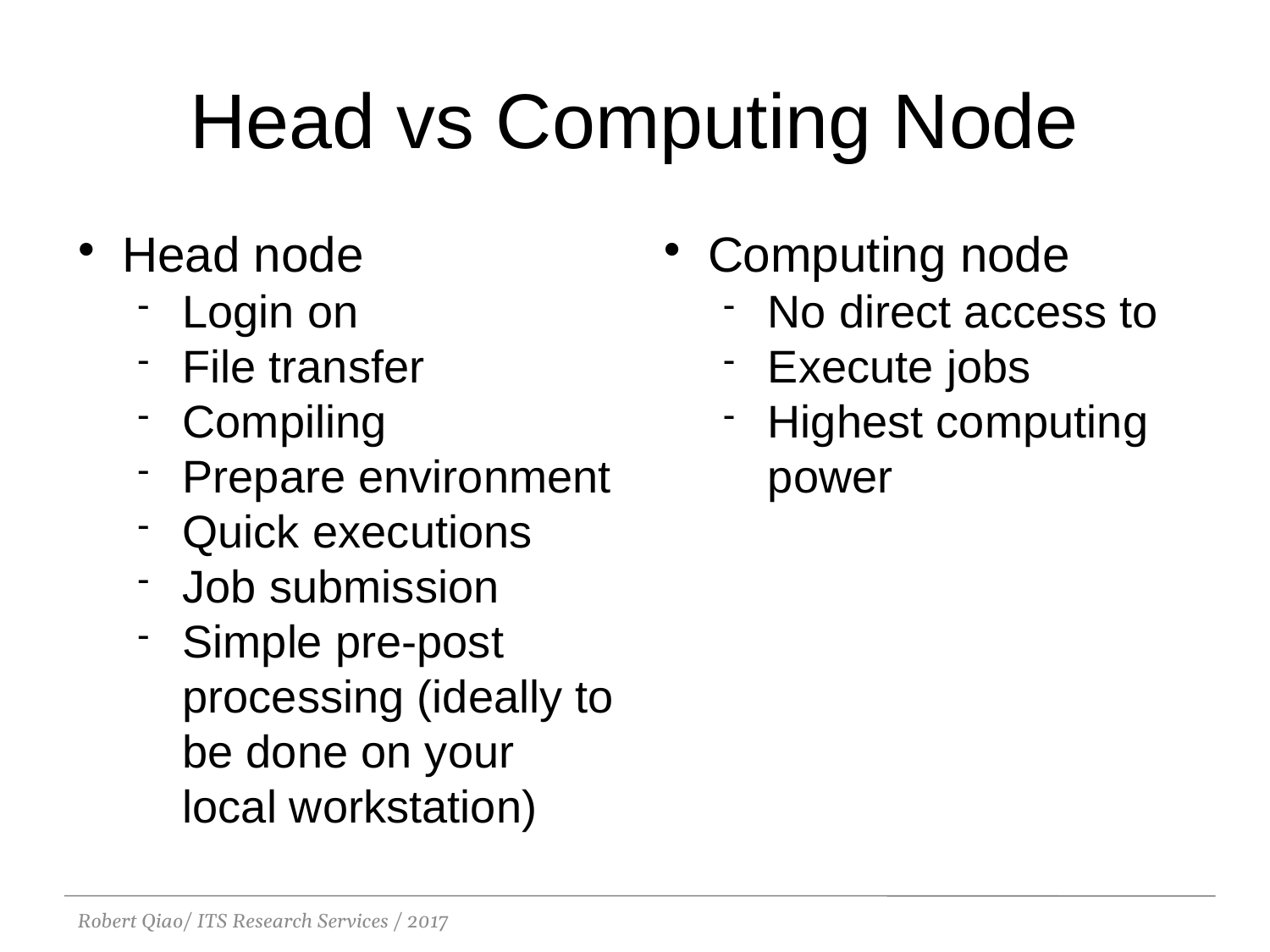

Head vs Computing Node
Head node
Login on
File transfer
Compiling
Prepare environment
Quick executions
Job submission
Simple pre-post processing (ideally to be done on your local workstation)
Computing node
No direct access to
Execute jobs
Highest computing power
Robert Qiao/ ITS Research Services / 2017